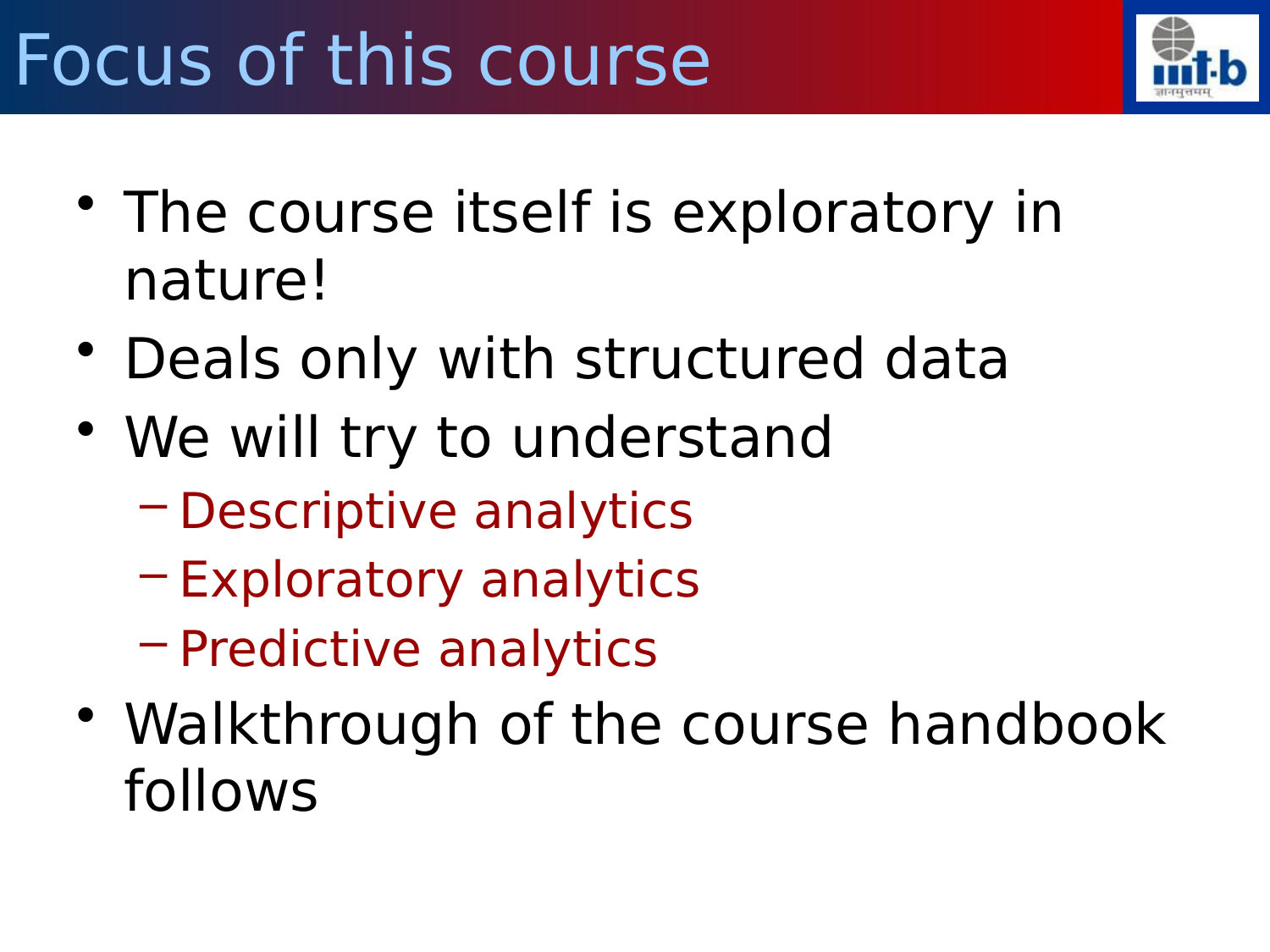

# Focus of this course
The course itself is exploratory in nature!
Deals only with structured data
We will try to understand
Descriptive analytics
Exploratory analytics
Predictive analytics
Walkthrough of the course handbook follows